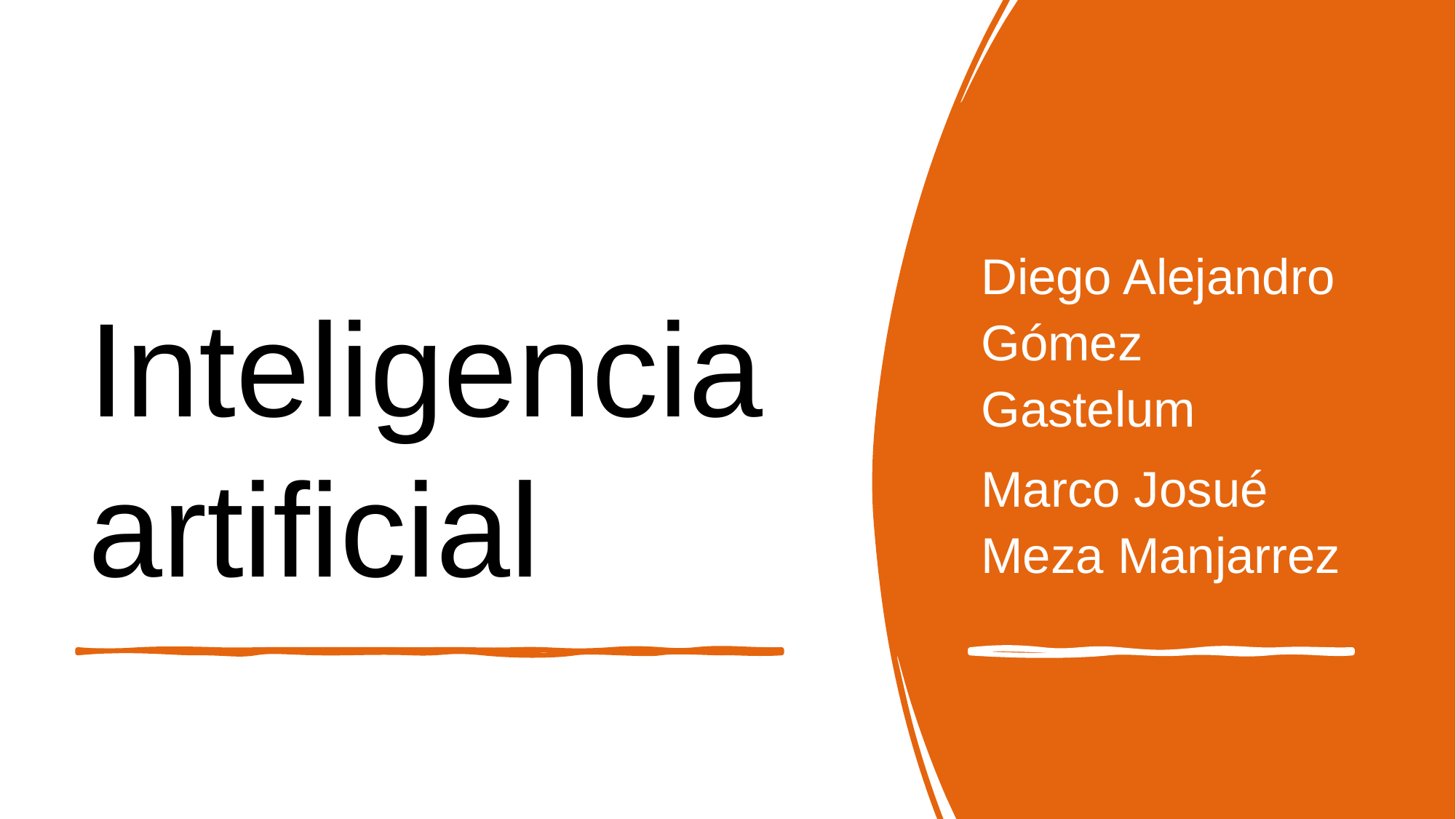

Diego Alejandro Gómez Gastelum
Marco Josué Meza Manjarrez
# Inteligencia artificial